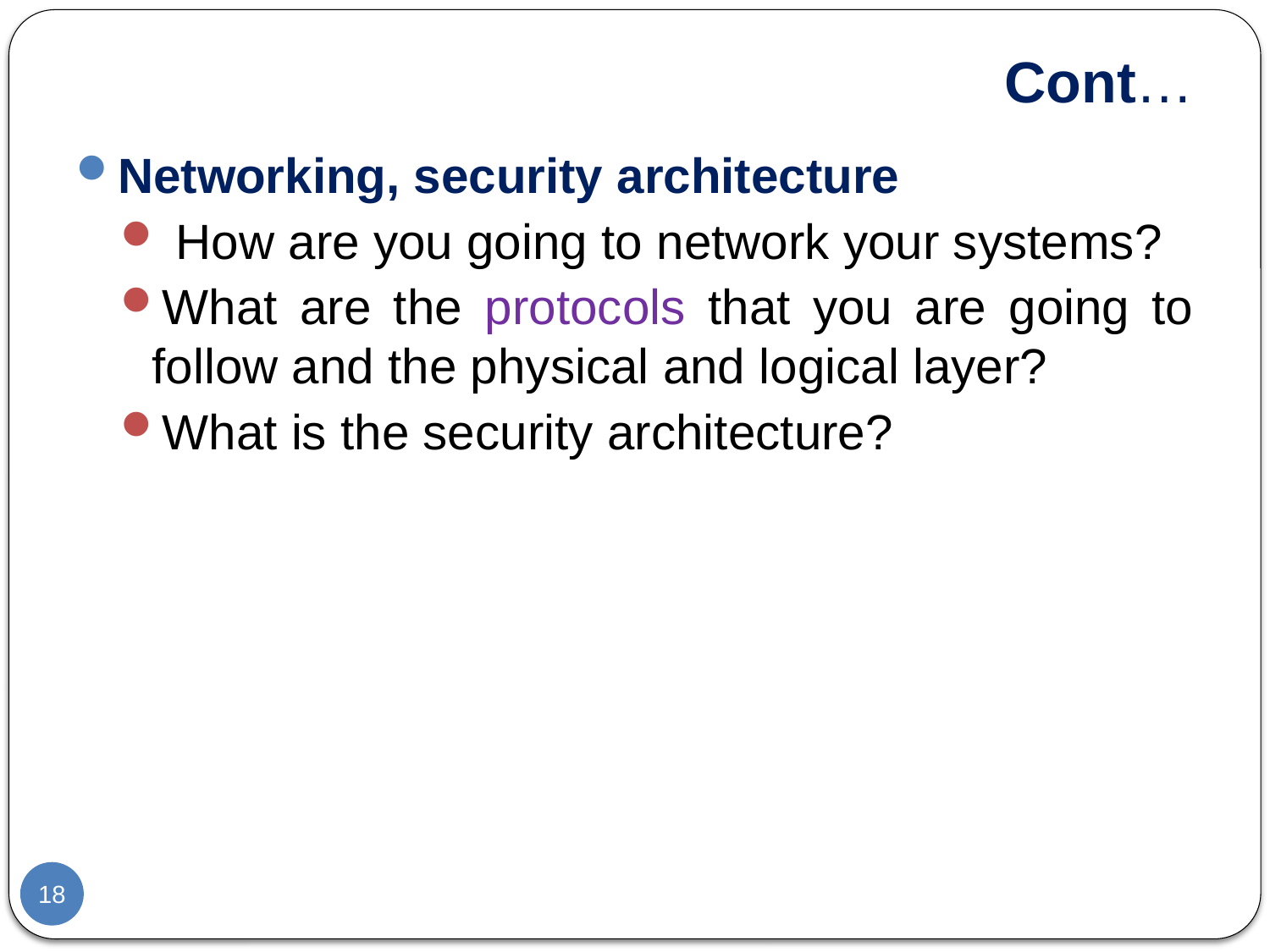

# Cont…
Networking, security architecture
 How are you going to network your systems?
What are the protocols that you are going to follow and the physical and logical layer?
What is the security architecture?

18